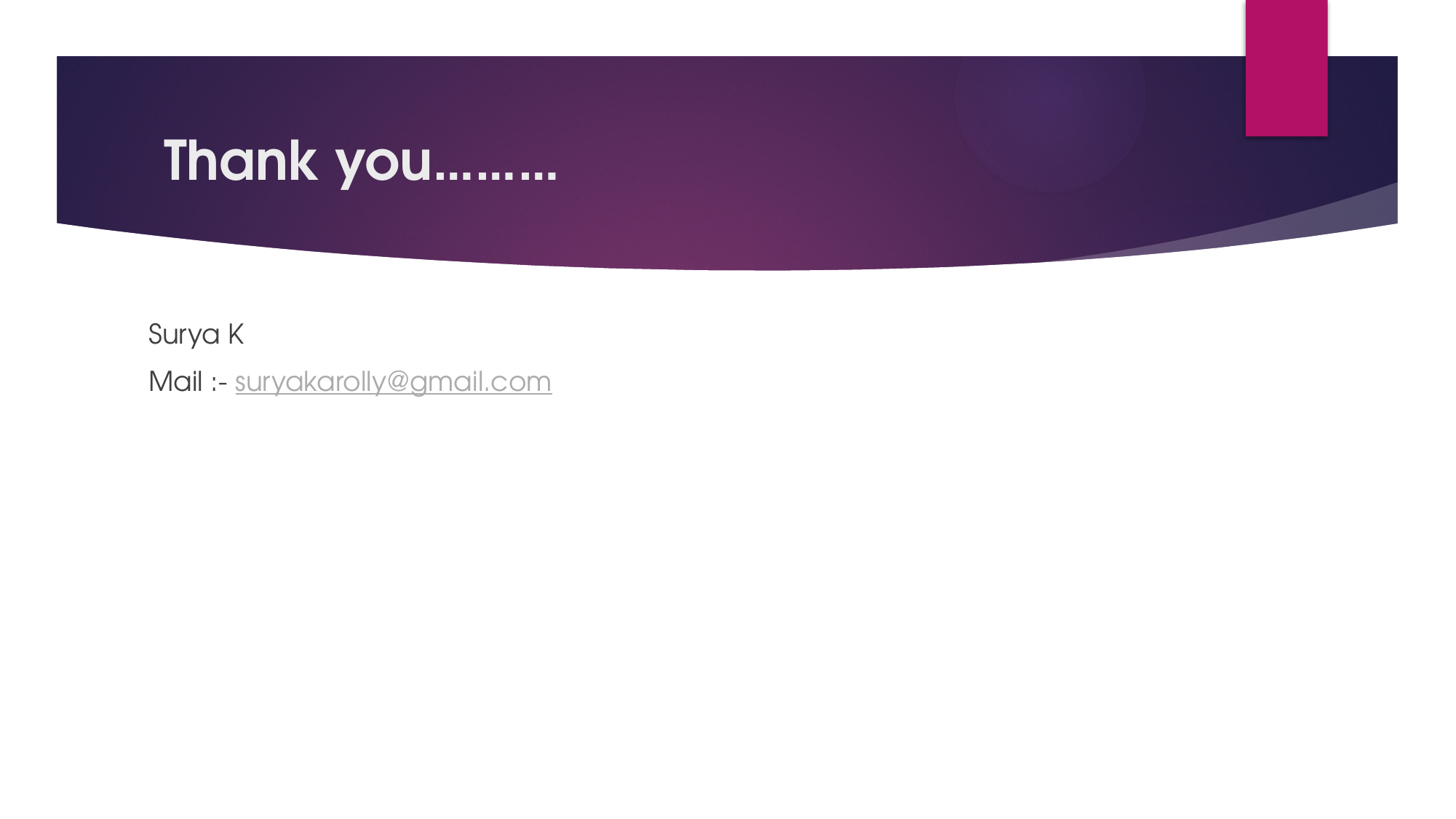

# Thank you………
Surya K
Mail :- suryakarolly@gmail.com